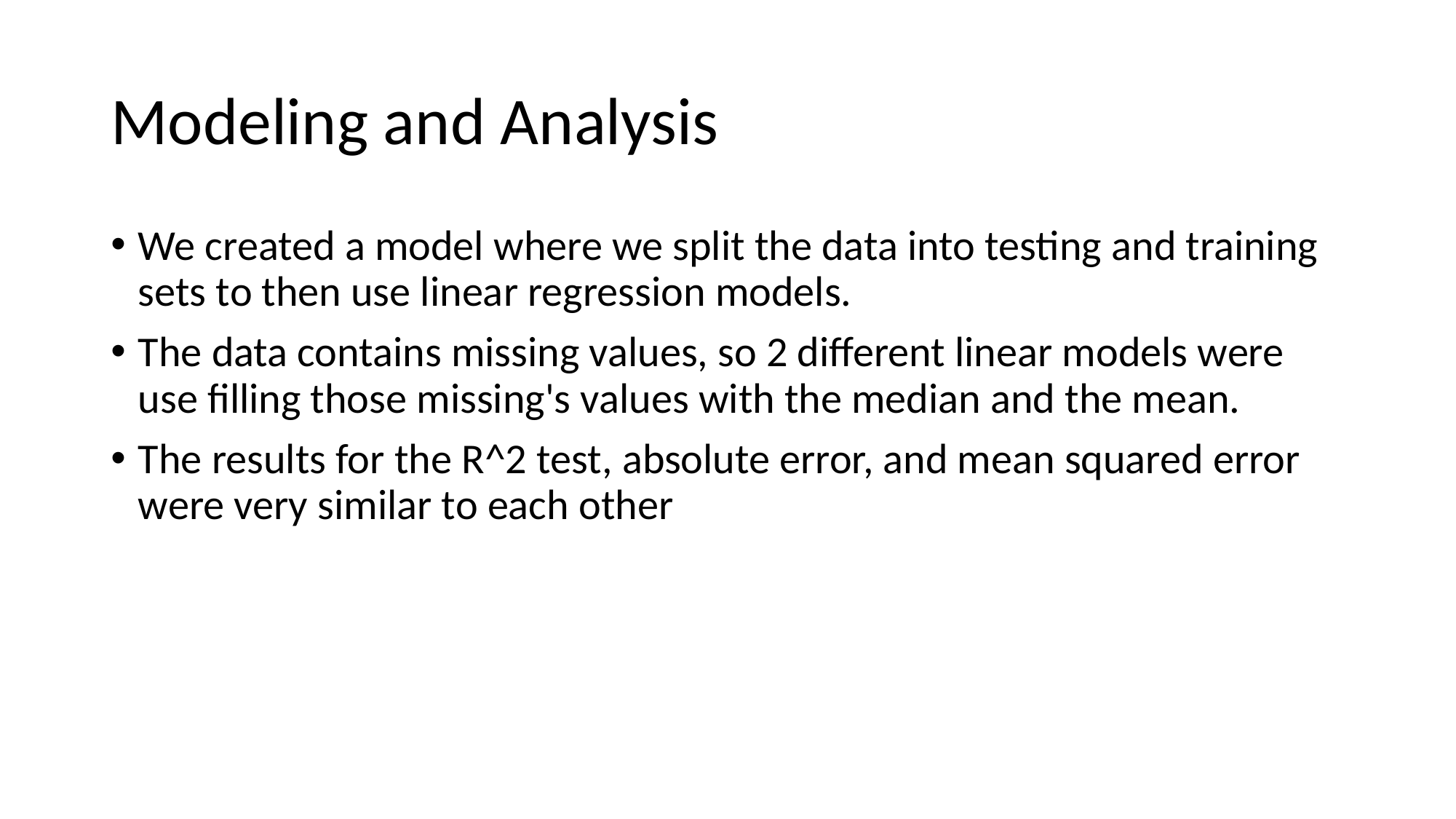

# Modeling and Analysis
We created a model where we split the data into testing and training sets to then use linear regression models.
The data contains missing values, so 2 different linear models were use filling those missing's values with the median and the mean.
The results for the R^2 test, absolute error, and mean squared error were very similar to each other